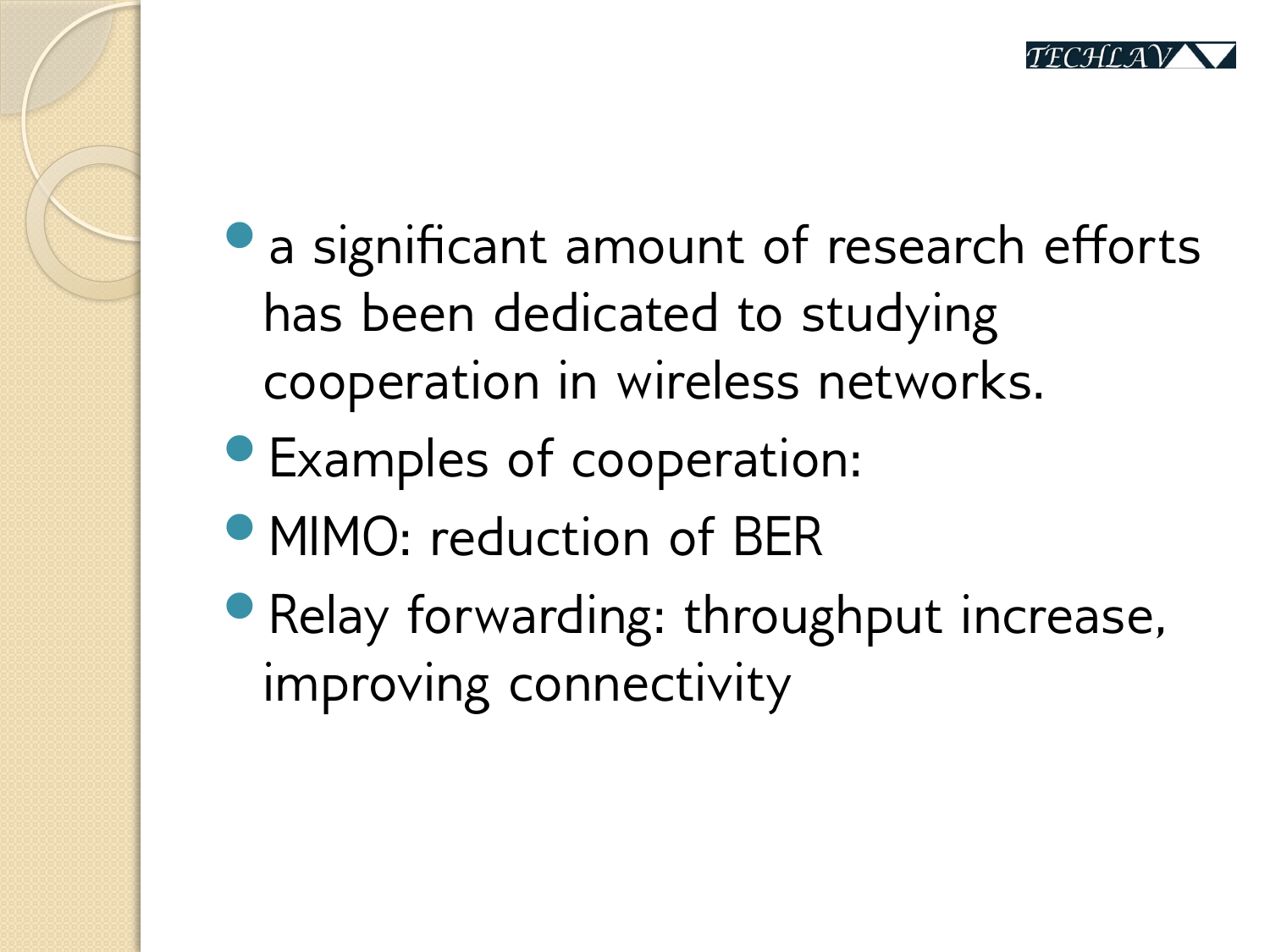

#
a significant amount of research efforts has been dedicated to studying cooperation in wireless networks.
Examples of cooperation:
MIMO: reduction of BER
Relay forwarding: throughput increase, improving connectivity